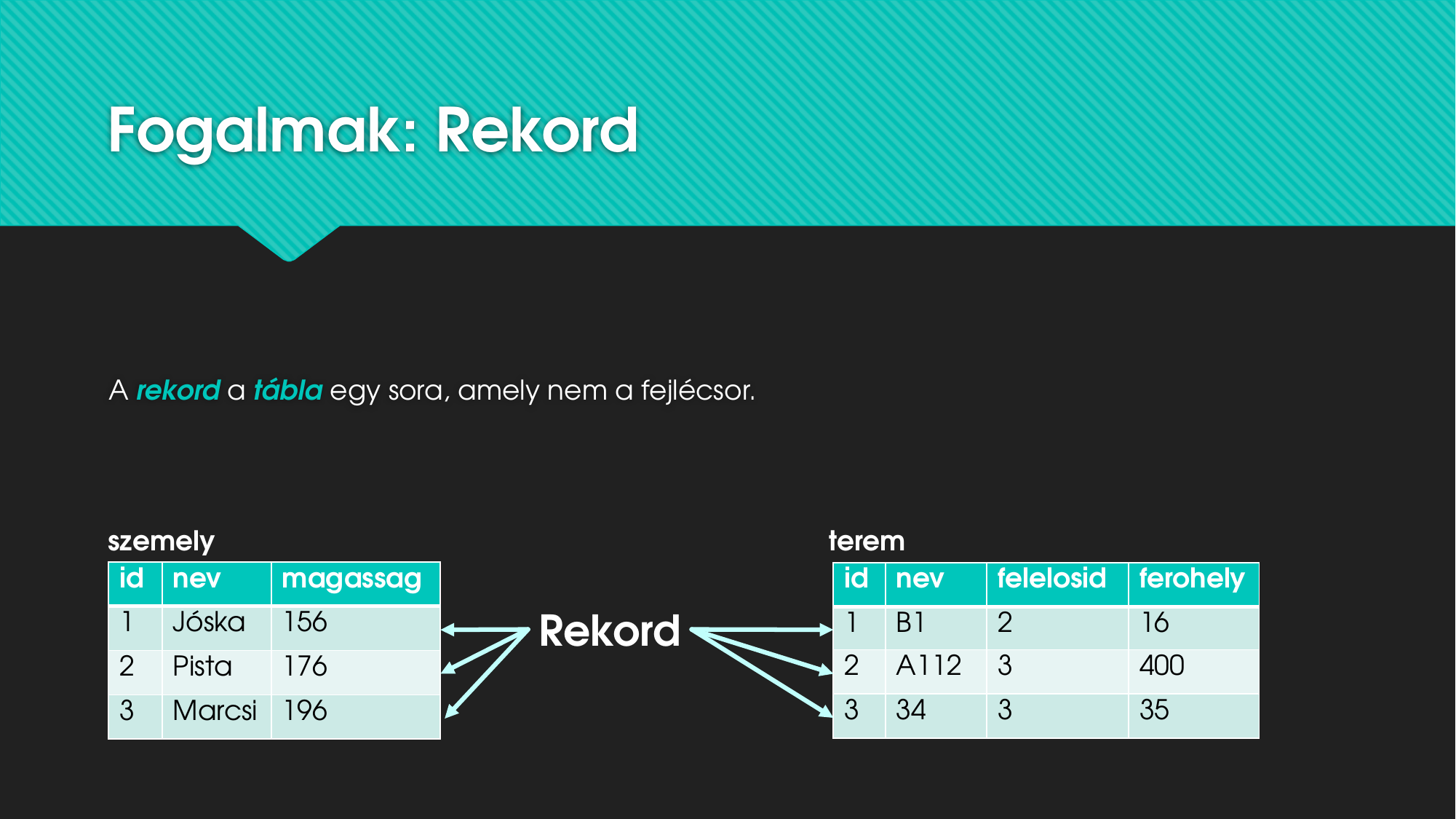

# Fogalmak: Rekord
A rekord a tábla egy sora, amely nem a fejlécsor.
szemely
terem
| id | nev | magassag |
| --- | --- | --- |
| 1 | Jóska | 156 |
| 2 | Pista | 176 |
| 3 | Marcsi | 196 |
| id | nev | felelosid | ferohely |
| --- | --- | --- | --- |
| 1 | B1 | 2 | 16 |
| 2 | A112 | 3 | 400 |
| 3 | 34 | 3 | 35 |
Rekord